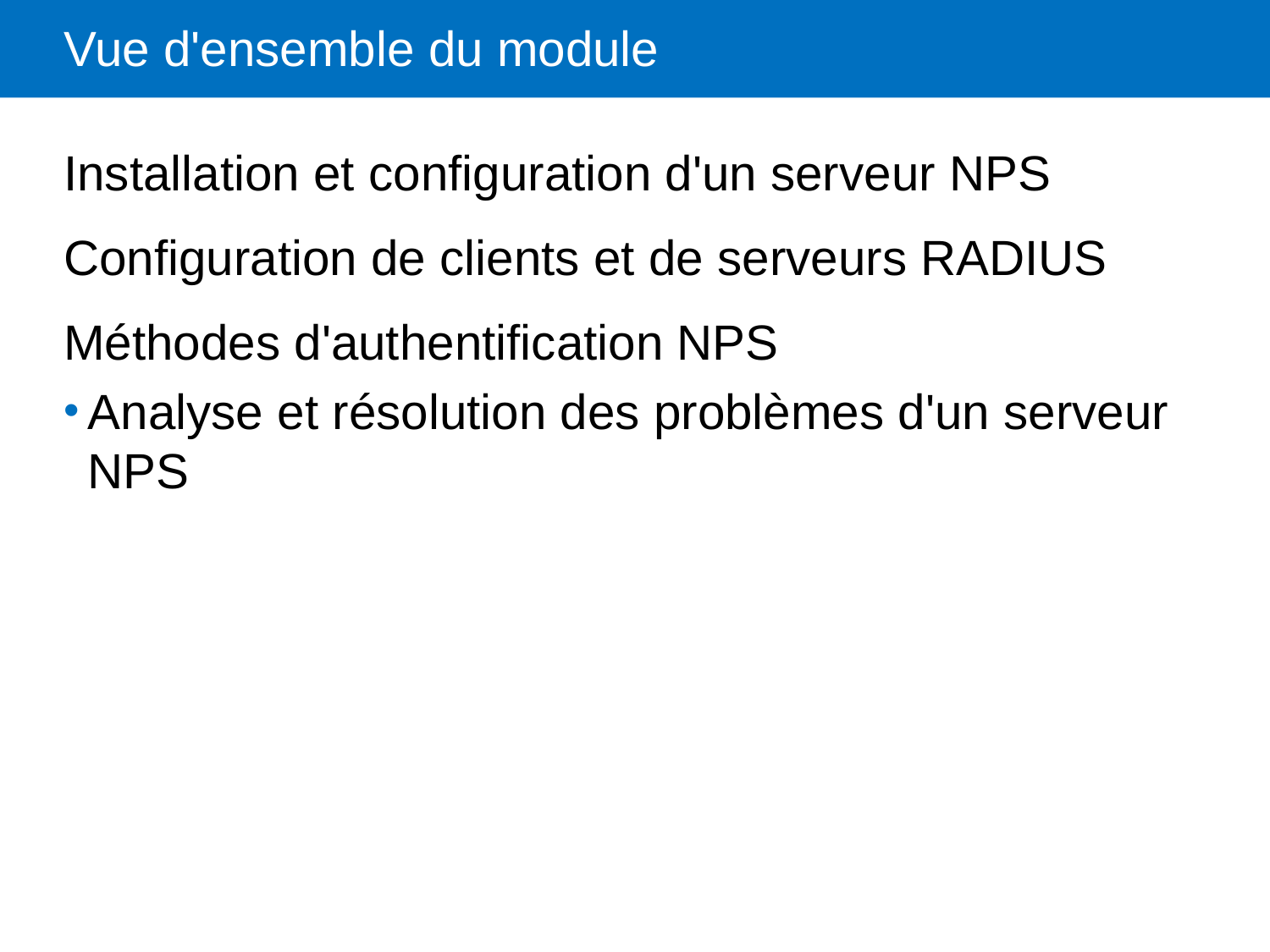

# Vue d'ensemble du module
Installation et configuration d'un serveur NPS
Configuration de clients et de serveurs RADIUS
Méthodes d'authentification NPS
Analyse et résolution des problèmes d'un serveur NPS